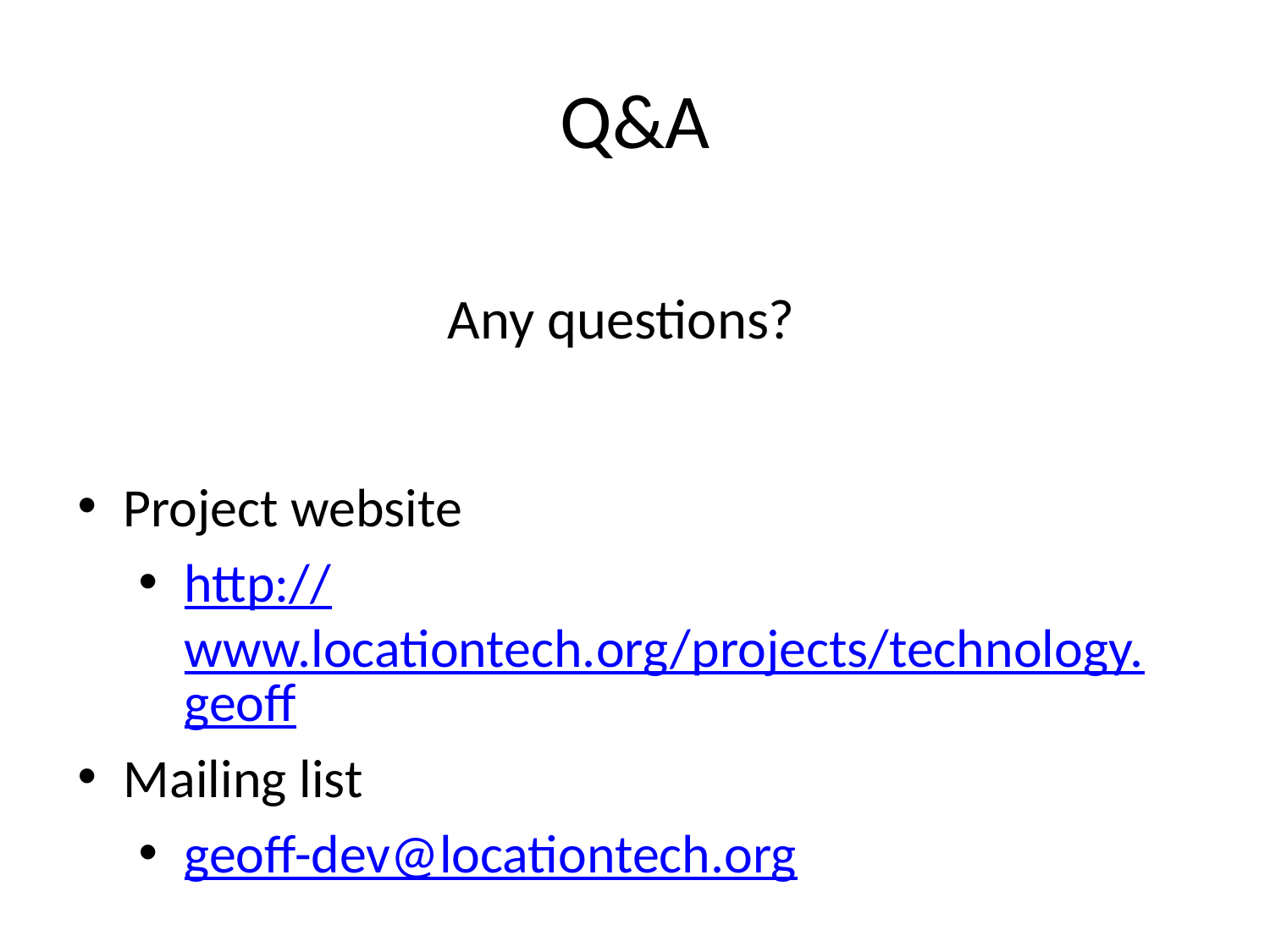

# Q&A
Any questions?
Project website
http://www.locationtech.org/projects/technology.geoff
Mailing list
geoff-dev@locationtech.org